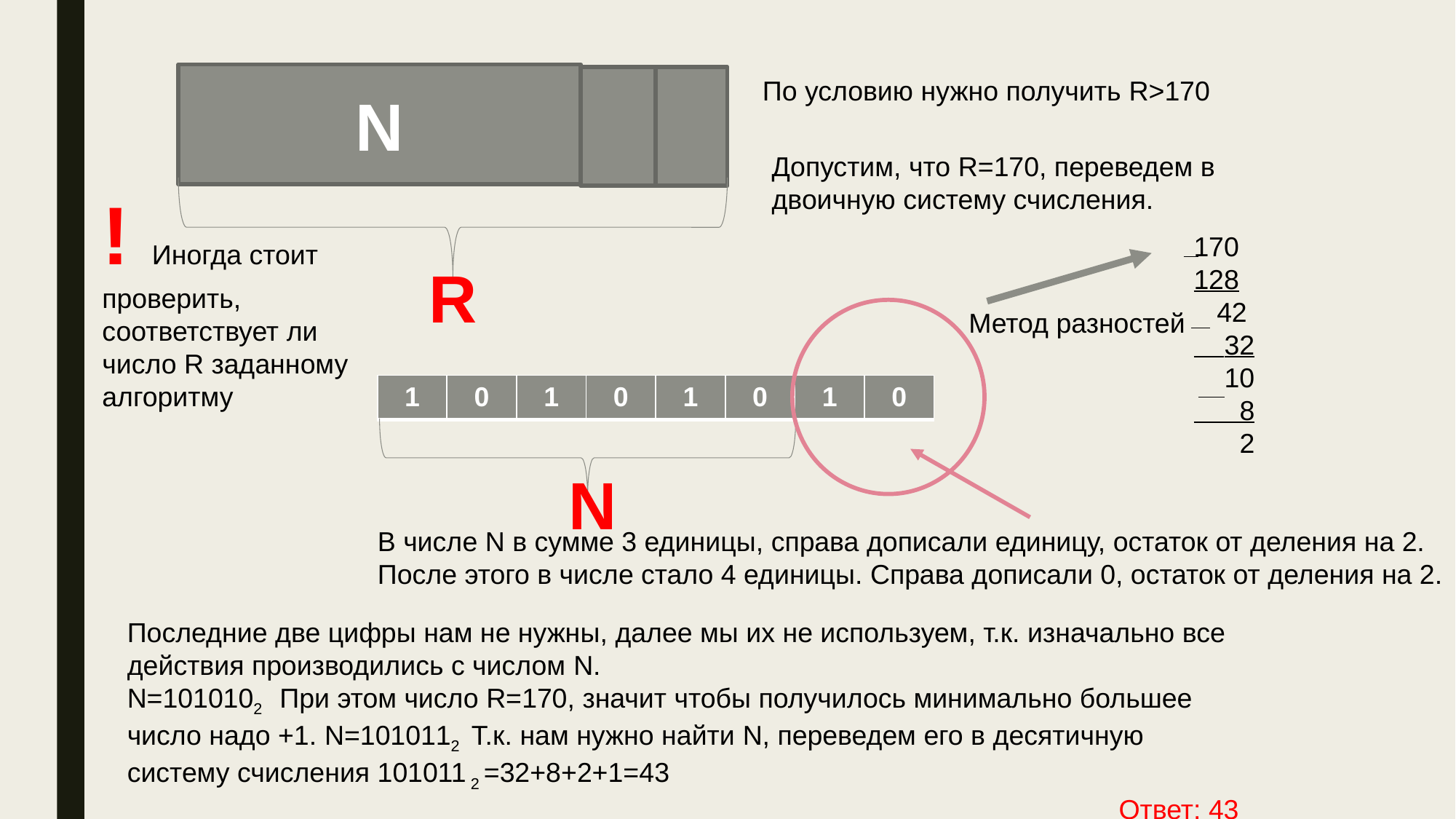

N

По условию нужно получить R>170
Допустим, что R=170, переведем в двоичную систему счисления.

R
! Иногда стоит проверить, соответствует ли число R заданному алгоритму
170
128
   42
    32
    10
      8
      2
Метод разностей

| 1 | 0 | 1 | 0 | 1 | 0 | 1 | 0 |
| --- | --- | --- | --- | --- | --- | --- | --- |

N
В числе N в сумме 3 единицы, справа дописали единицу, остаток от деления на 2.
После этого в числе стало 4 единицы. Справа дописали 0, остаток от деления на 2.
Последние две цифры нам не нужны, далее мы их не используем, т.к. изначально все  действия производились с числом N.
N=1010102    При этом число R=170, значит чтобы получилось минимально большее число надо +1. N=1010112  Т.к. нам нужно найти N, переведем его в десятичную систему счисления 101011 2 =32+8+2+1=43
Ответ: 43